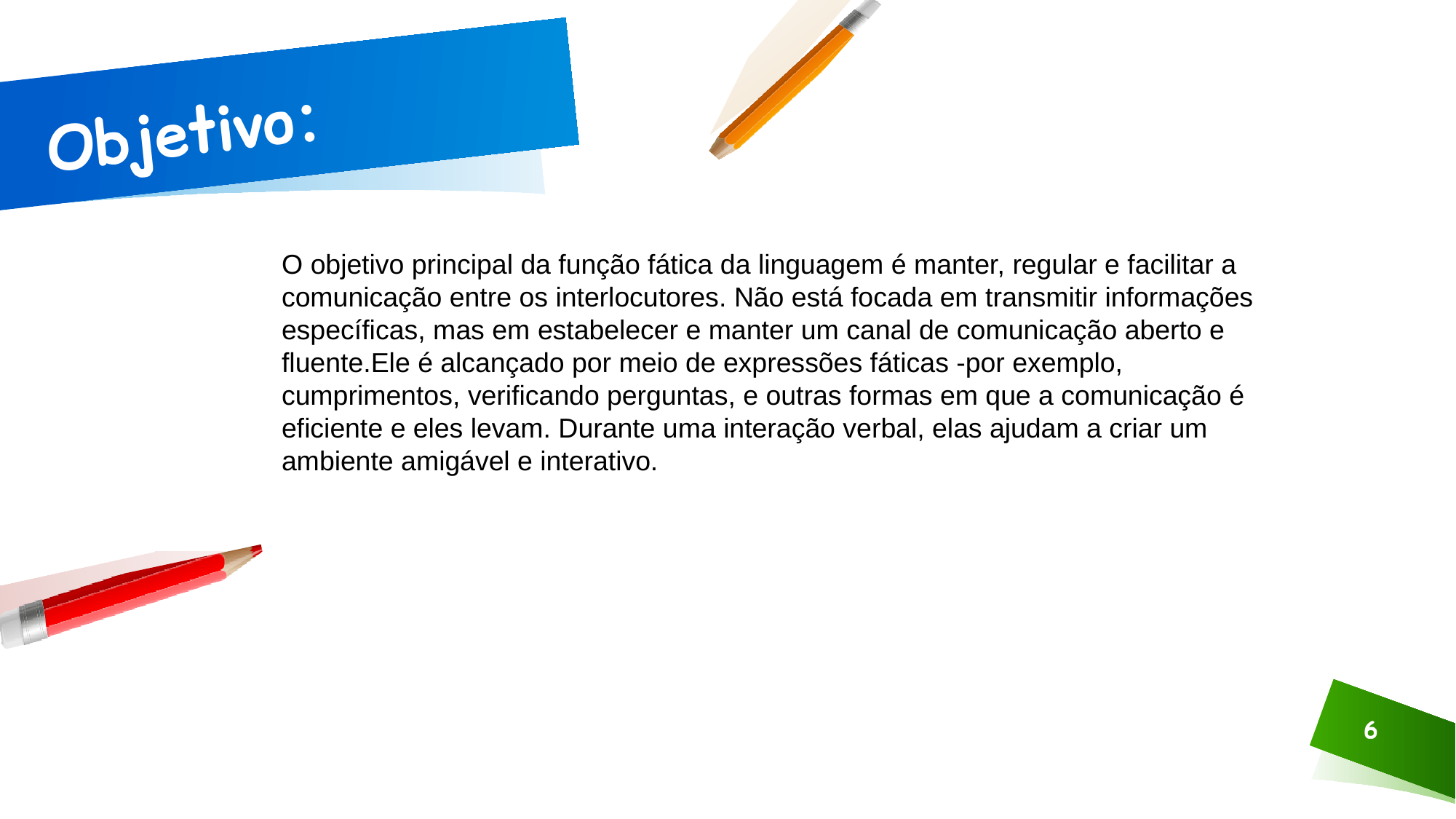

Objetivo:

O objetivo principal da função fática da linguagem é manter, regular e facilitar a comunicação entre os interlocutores. Não está focada em transmitir informações específicas, mas em estabelecer e manter um canal de comunicação aberto e fluente.Ele é alcançado por meio de expressões fáticas -por exemplo, cumprimentos, verificando perguntas, e outras formas em que a comunicação é eficiente e eles levam. Durante uma interação verbal, elas ajudam a criar um ambiente amigável e interativo.
6